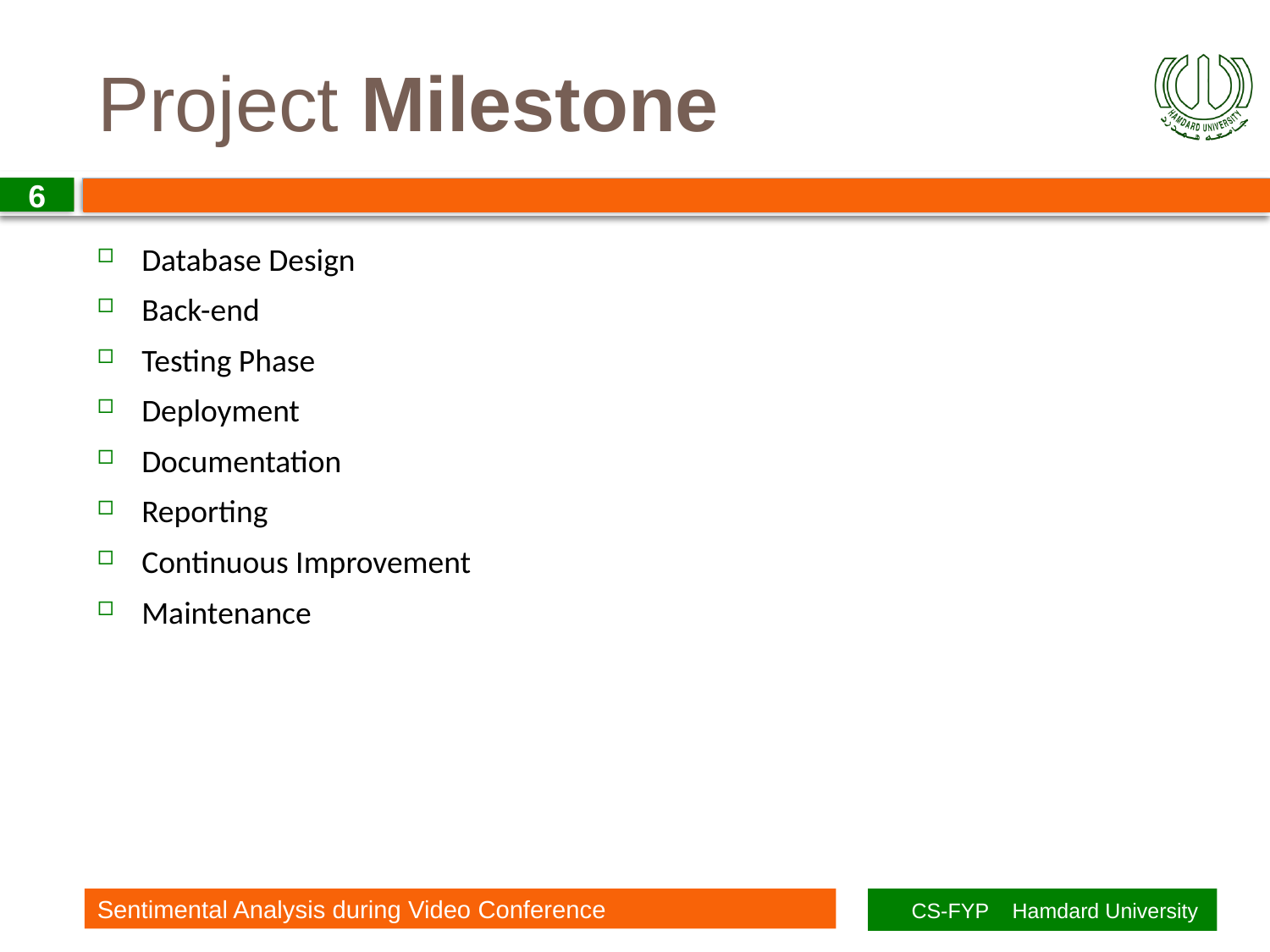

# Project Milestone
6
Database Design
Back-end
Testing Phase
Deployment
Documentation
Reporting
Continuous Improvement
Maintenance
Sentimental Analysis during Video Conference
CS-FYP    Hamdard University